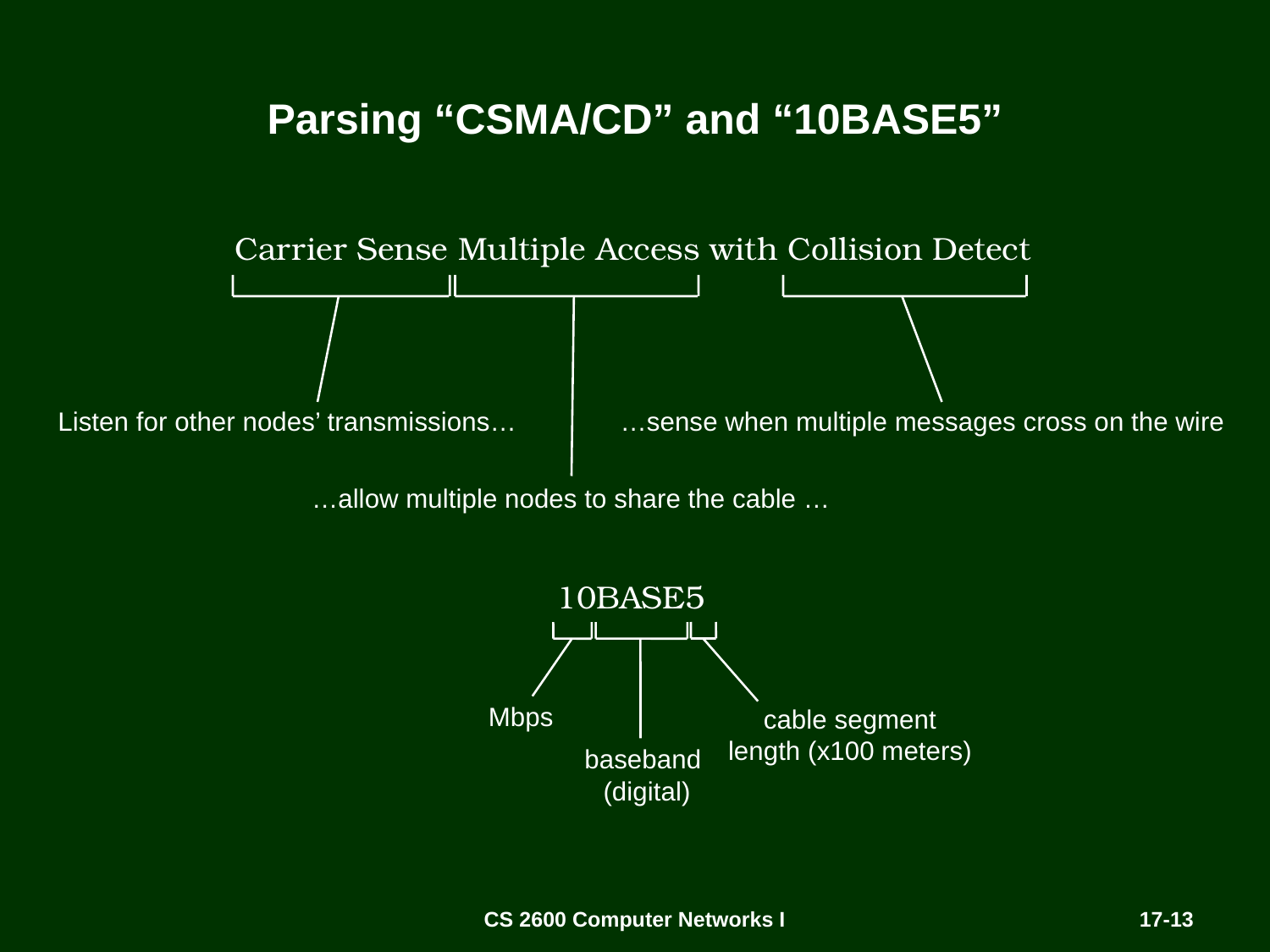

# Parsing “CSMA/CD” and “10BASE5”
Carrier Sense Multiple Access with Collision Detect

Listen for other nodes’ transmissions…
…sense when multiple messages cross on the wire
…allow multiple nodes to share the cable …
10BASE5

Mbps
cable segment
length (x100 meters)
baseband
(digital)
CS 2600 Computer Networks I
17-13